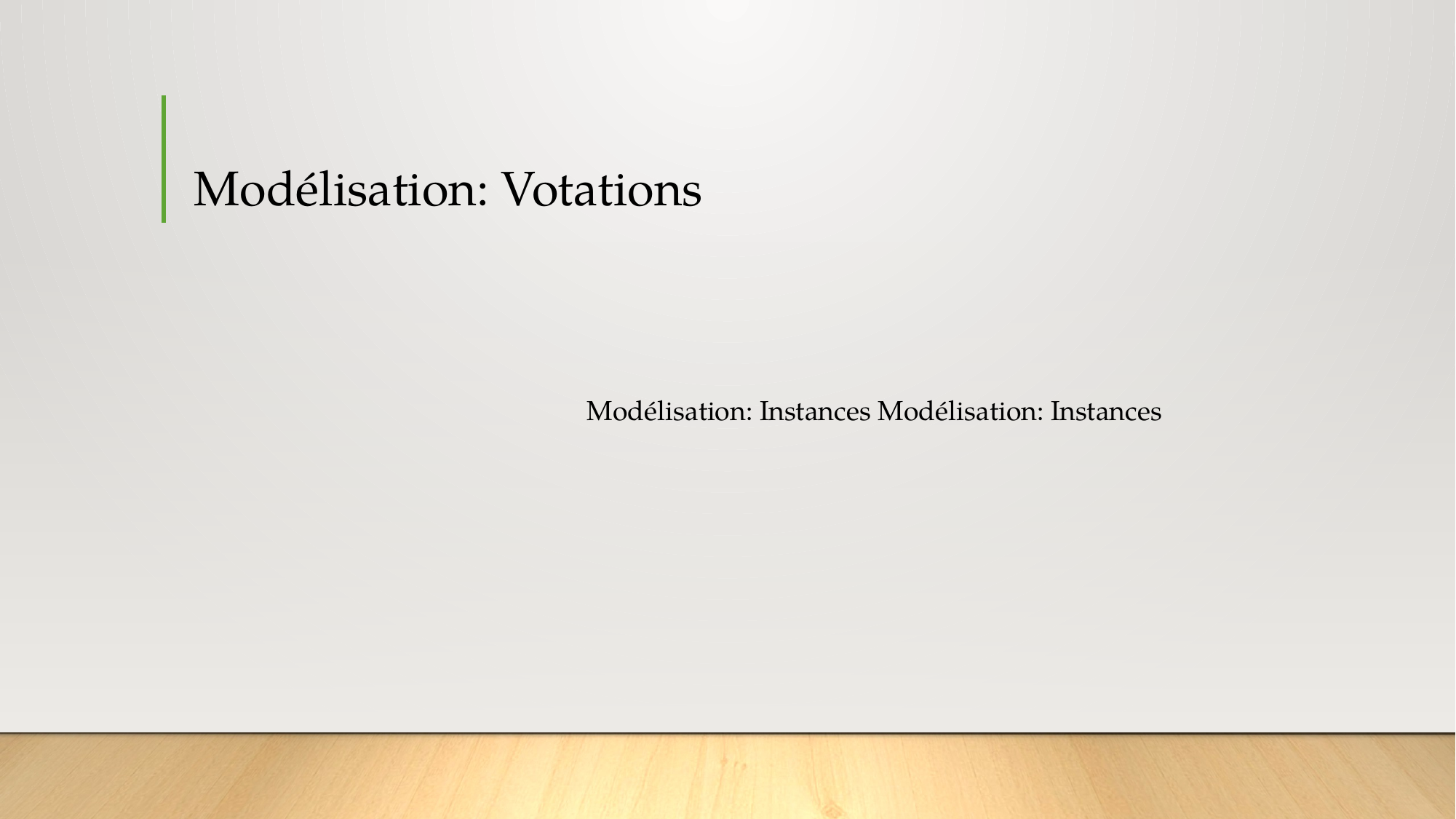

# Modélisation: Votations

Modélisation: Instances Modélisation: Instances